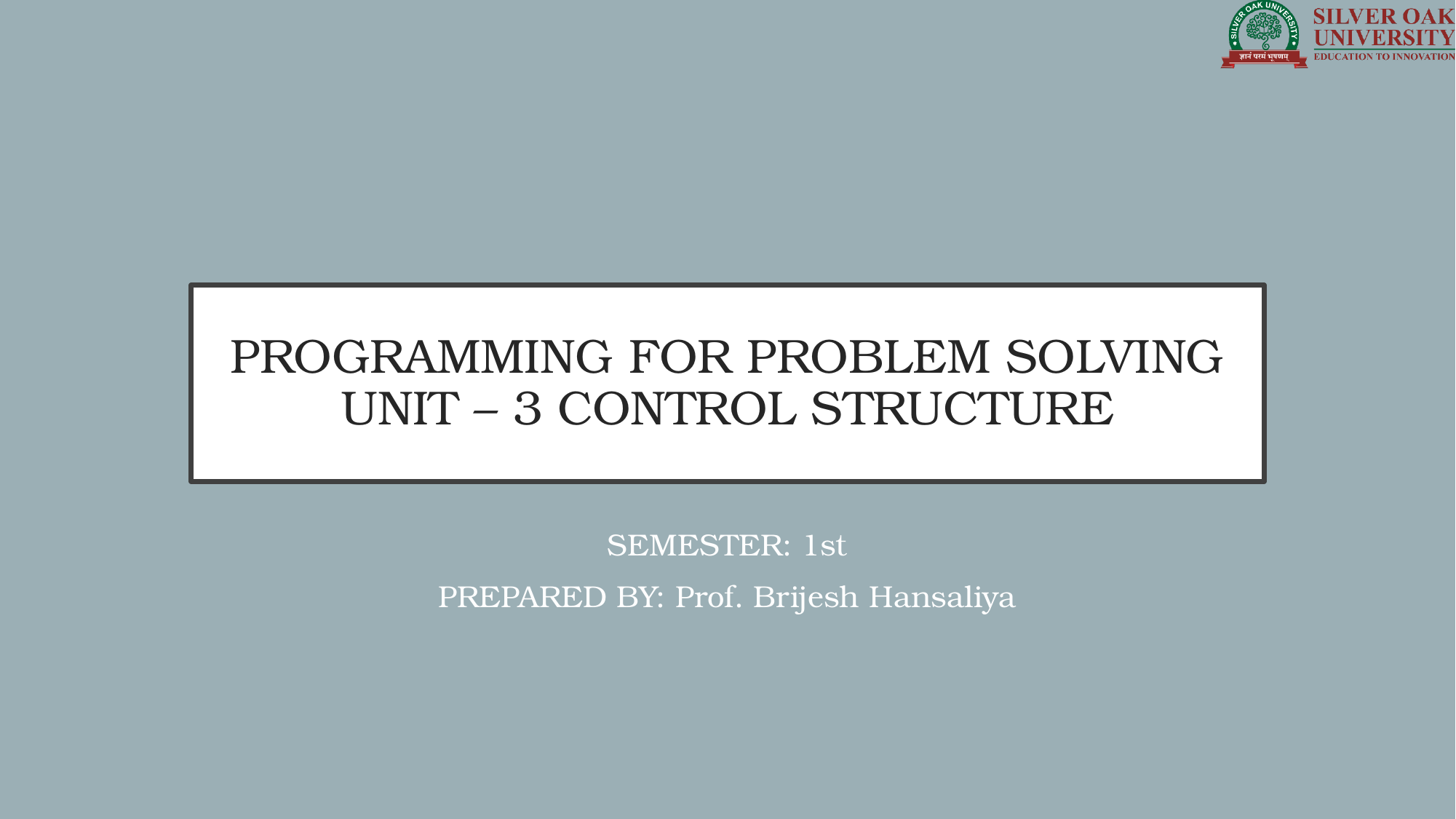

# PROGRAMMING FOR PROBLEM SOLVING UNIT – 3 CONTROL STRUCTURE
SEMESTER: 1st
PREPARED BY: Prof. Brijesh Hansaliya